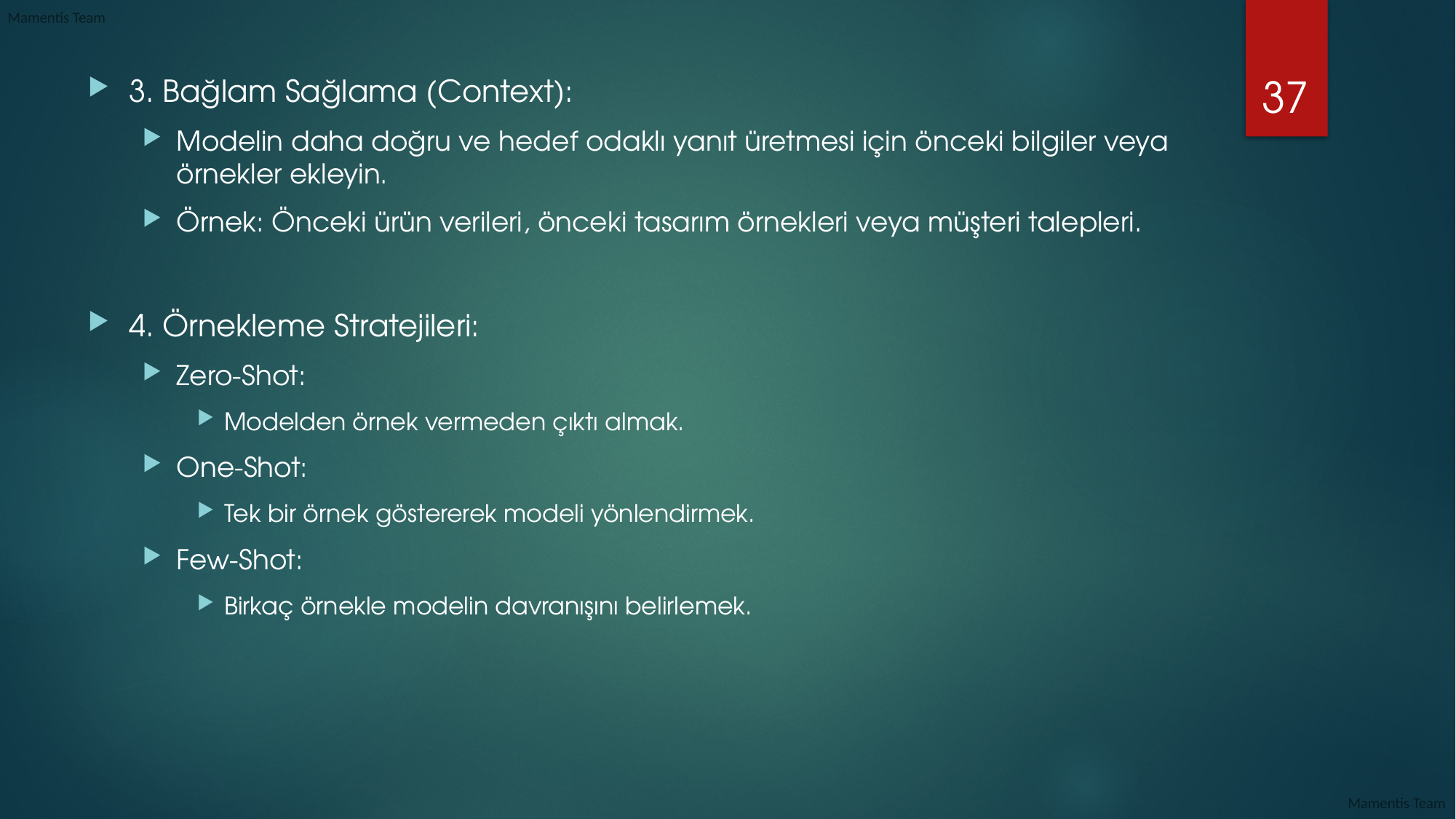

37
3. Bağlam Sağlama (Context):
Modelin daha doğru ve hedef odaklı yanıt üretmesi için önceki bilgiler veya örnekler ekleyin.
Örnek: Önceki ürün verileri, önceki tasarım örnekleri veya müşteri talepleri.

4. Örnekleme Stratejileri:
Zero-Shot:
Modelden örnek vermeden çıktı almak.
One-Shot:
Tek bir örnek göstererek modeli yönlendirmek.
Few-Shot:
Birkaç örnekle modelin davranışını belirlemek.